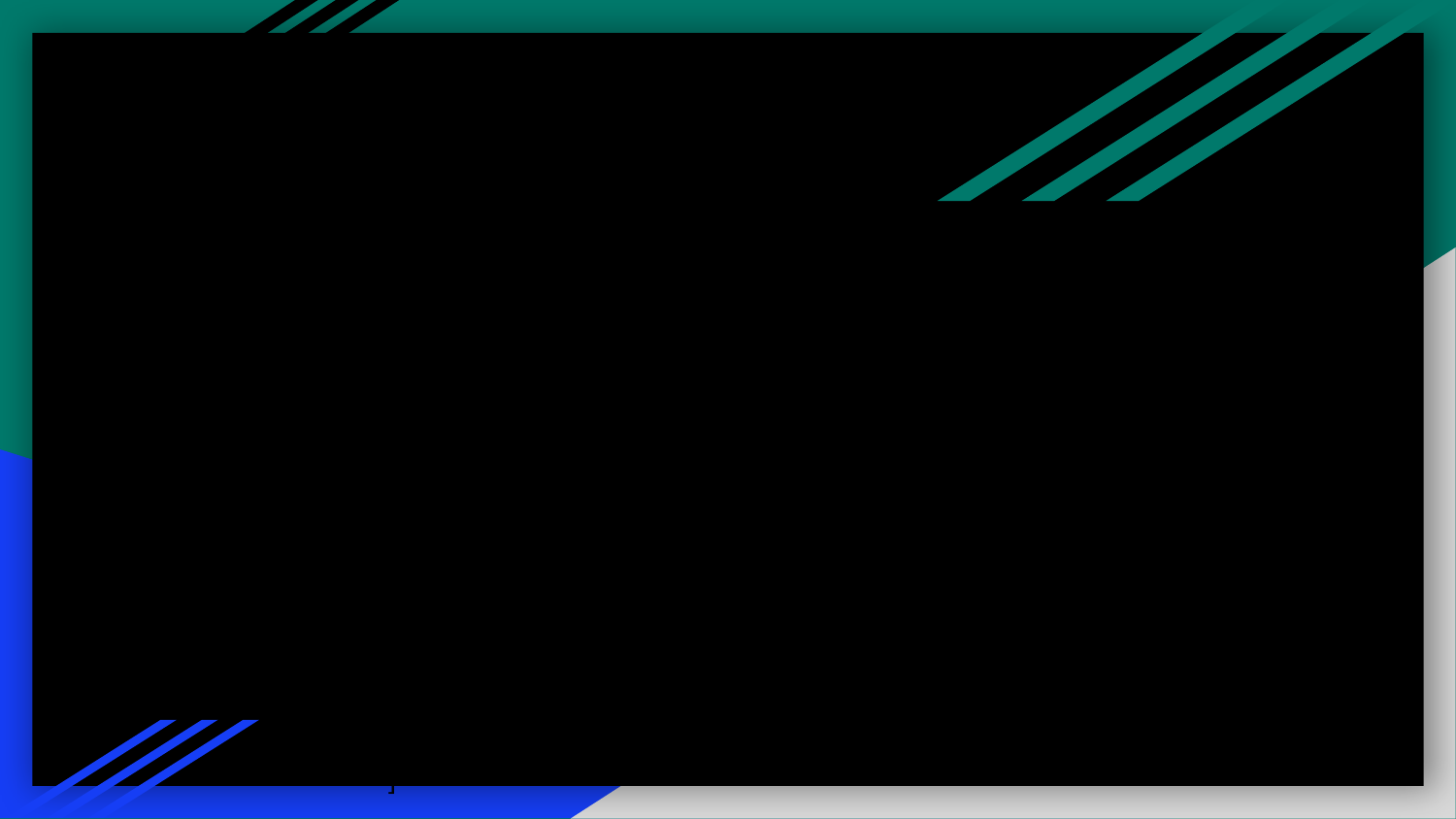

RandomizedSearchCV +

LogisticRegression
Ridge
SVC
BernoulliNB
RandomForestClassifier
KneighborsClassifier
DecisionTreeClassifier
models=[
      {'name':'NB',"model":BernoulliNB(), 'params':{'alpha': uniform(loc=0, scale=4)}},
      {'name':'R',"model": Ridge(), 'params':{'alpha': uniform(loc=0, scale=4), 'solver':['svd', 			'cholesky', 'lsqr', 'sparse_cg', 'sag', 'saga']}},
      {'name':'SVC',"model": SVC(), 'params':{'kernel':['linear', 'poly', 'rbf', 'sigmoid'], 'gamma':		['scale', 'auto']}},
      {'name':'RF',"model": RandomForestClassifier(), 'params':{'n_estimators':					[10,25,50,100,150,200], 'criterion':['gini', 'entropy'], 'max_depth':[3,5,7,9,11]}},
      {'name':'KN',"model": KNeighborsClassifier(), 'params':							{'n_neighbors':list(range(1,30)),'weights': ['uniform', 'distance'], 'p':[1,2,3]}},
      {'name':'DT',"model": DecisionTreeClassifier(), 'params':{'criterion':['gini', 'entropy'], 			'max_depth':[3,5,7,9,11]}}

]